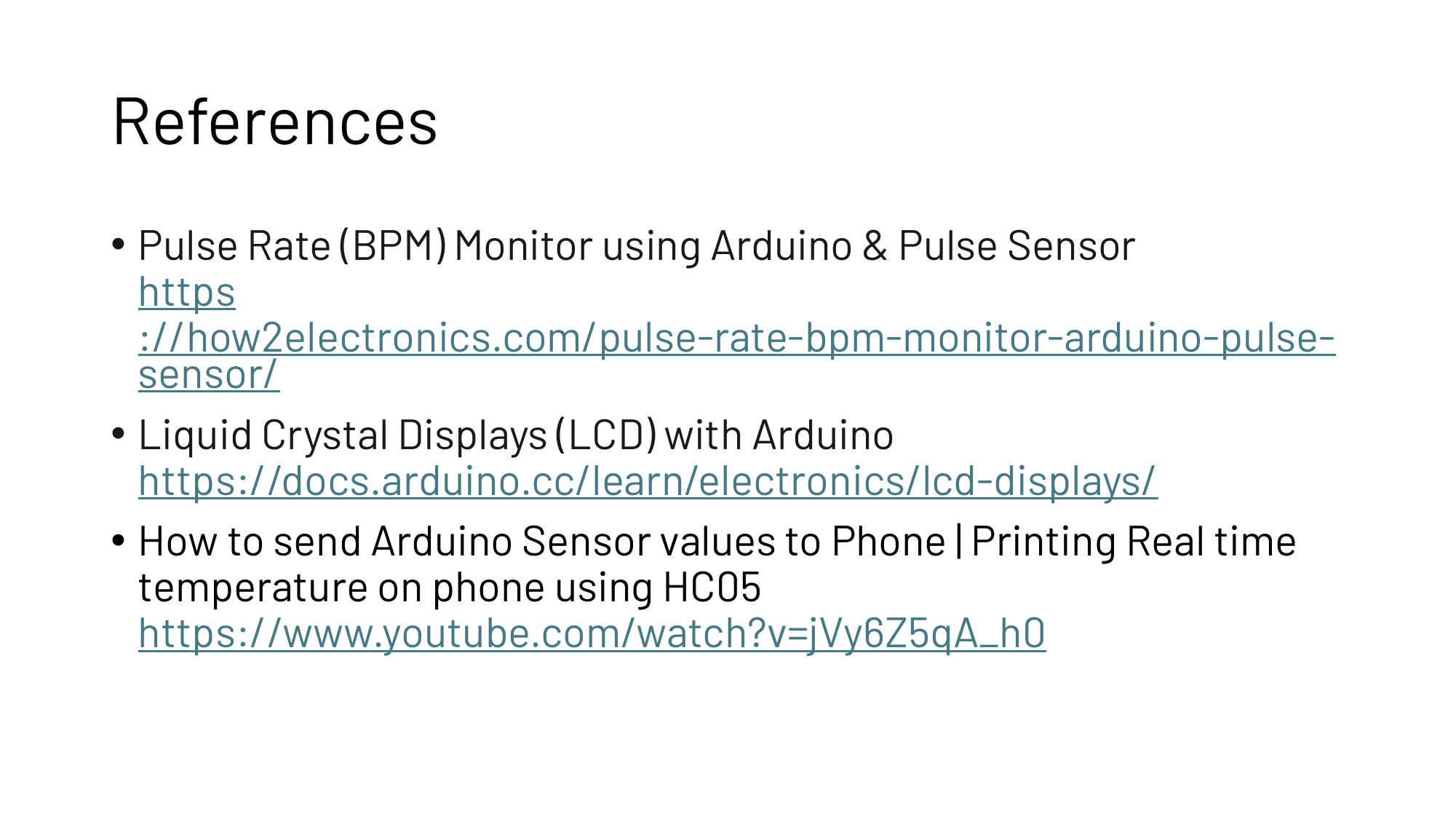

# References
Pulse Rate (BPM) Monitor using Arduino & Pulse Sensor
https://how2electronics.com/pulse-rate-bpm-monitor-arduino-pulse-sensor/
Liquid Crystal Displays (LCD) with Arduino
https://docs.arduino.cc/learn/electronics/lcd-displays/
How to send Arduino Sensor values to Phone | Printing Real time temperature on phone using HC05
https://www.youtube.com/watch?v=jVy6Z5qA_h0